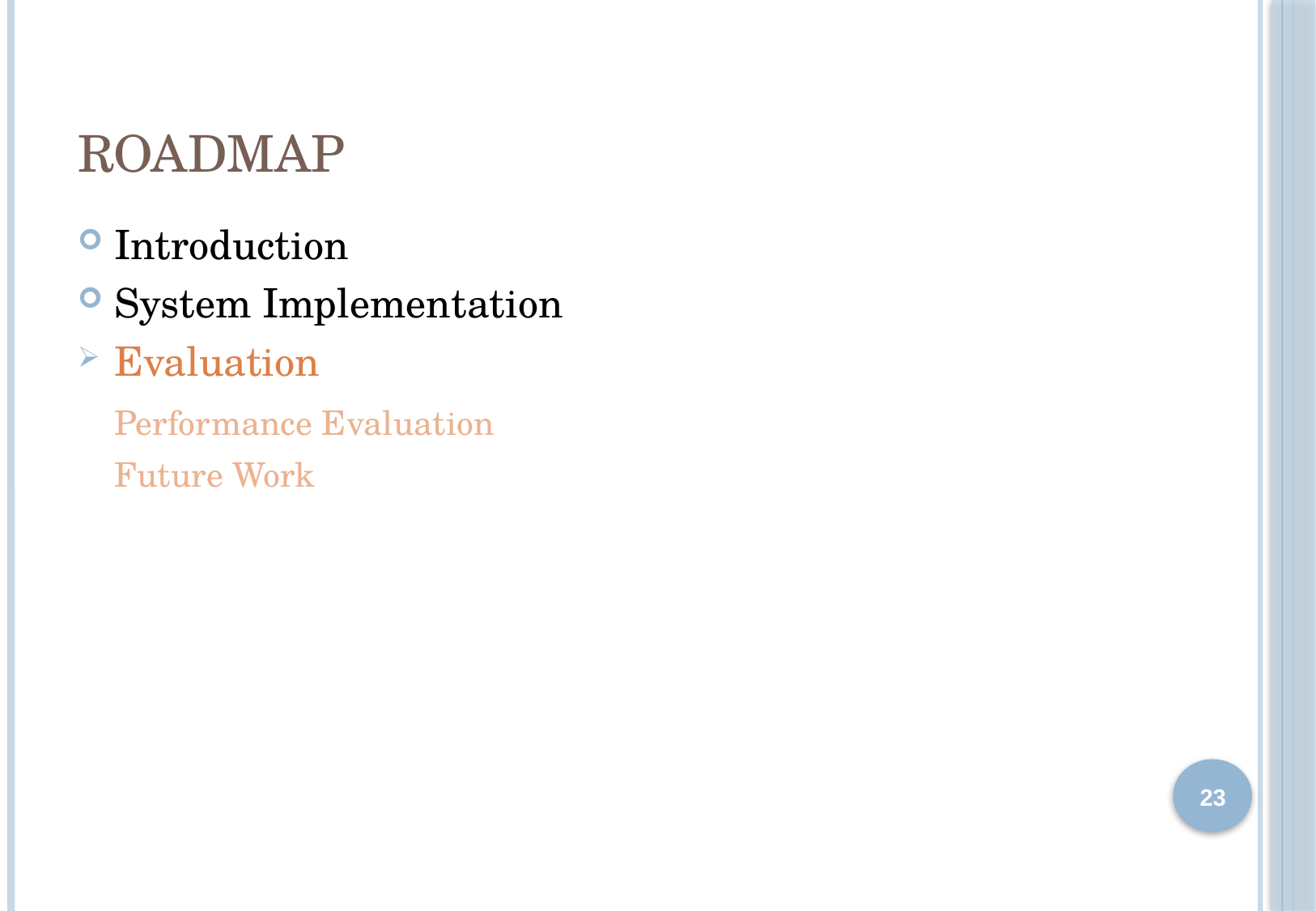

# Roadmap
Introduction
System Implementation
Evaluation
	Performance Evaluation
	Future Work
23